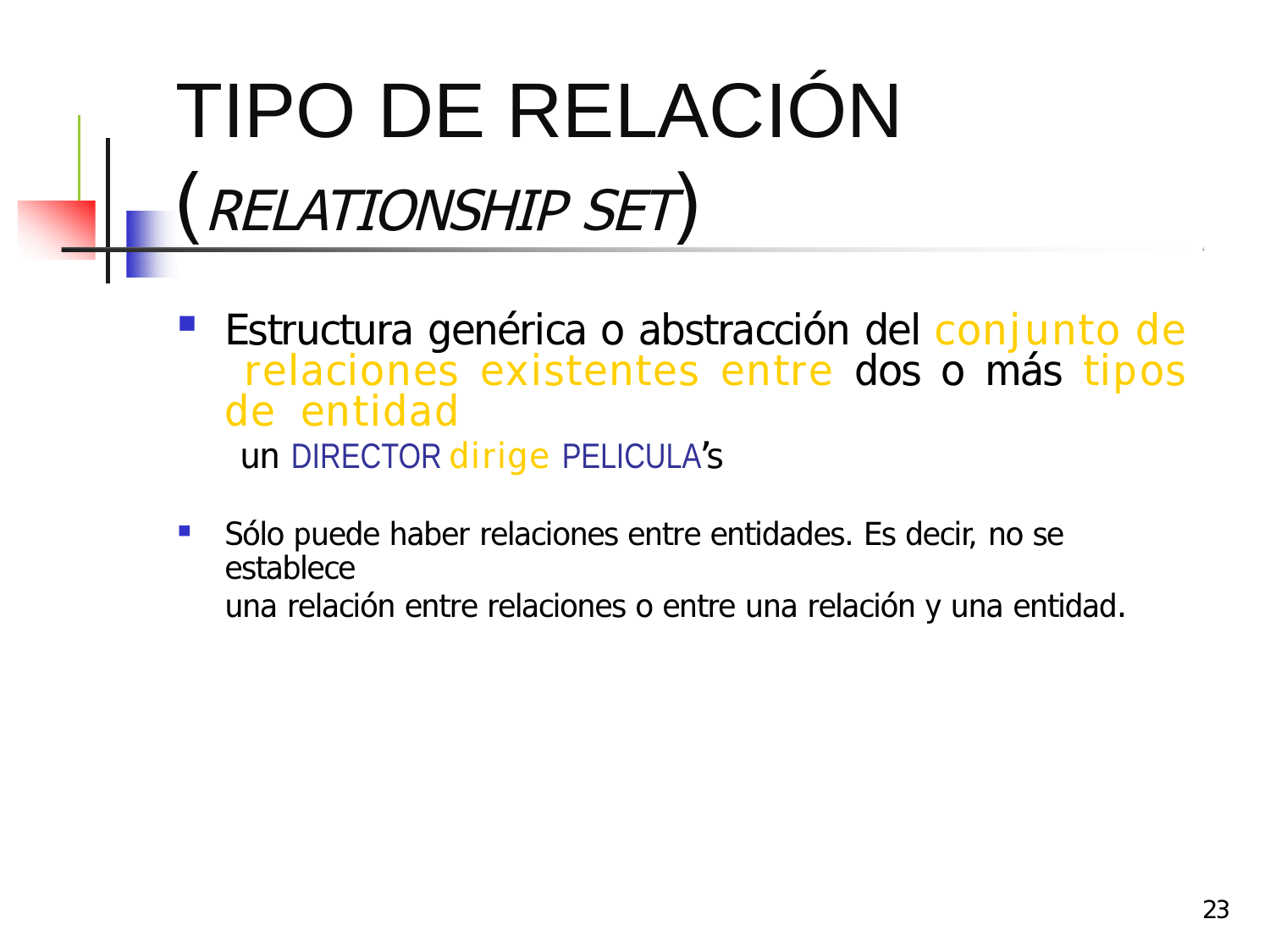

# TIPO DE RELACIÓN (relationship set)

Estructura genérica o abstracción del conjunto de  relaciones existentes entre dos o más tipos de  entidad
un DIRECTOR dirige PELICULA’s

Sólo puede haber relaciones entre entidades. Es decir, no se establece
una relación entre relaciones o entre una relación y una entidad.
23